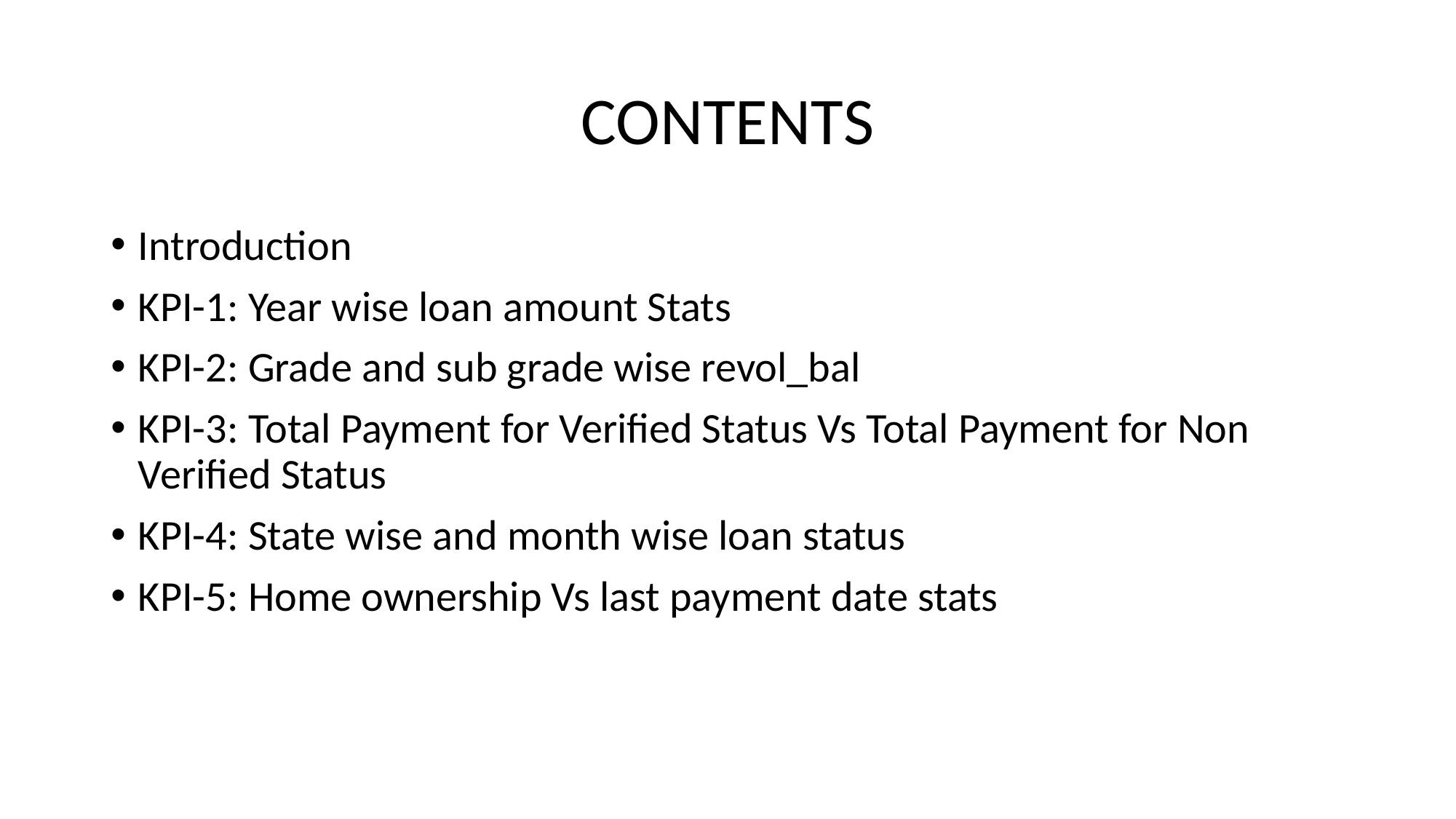

# CONTENTS
Introduction
KPI-1: Year wise loan amount Stats
KPI-2: Grade and sub grade wise revol_bal
KPI-3: Total Payment for Verified Status Vs Total Payment for Non Verified Status
KPI-4: State wise and month wise loan status
KPI-5: Home ownership Vs last payment date stats